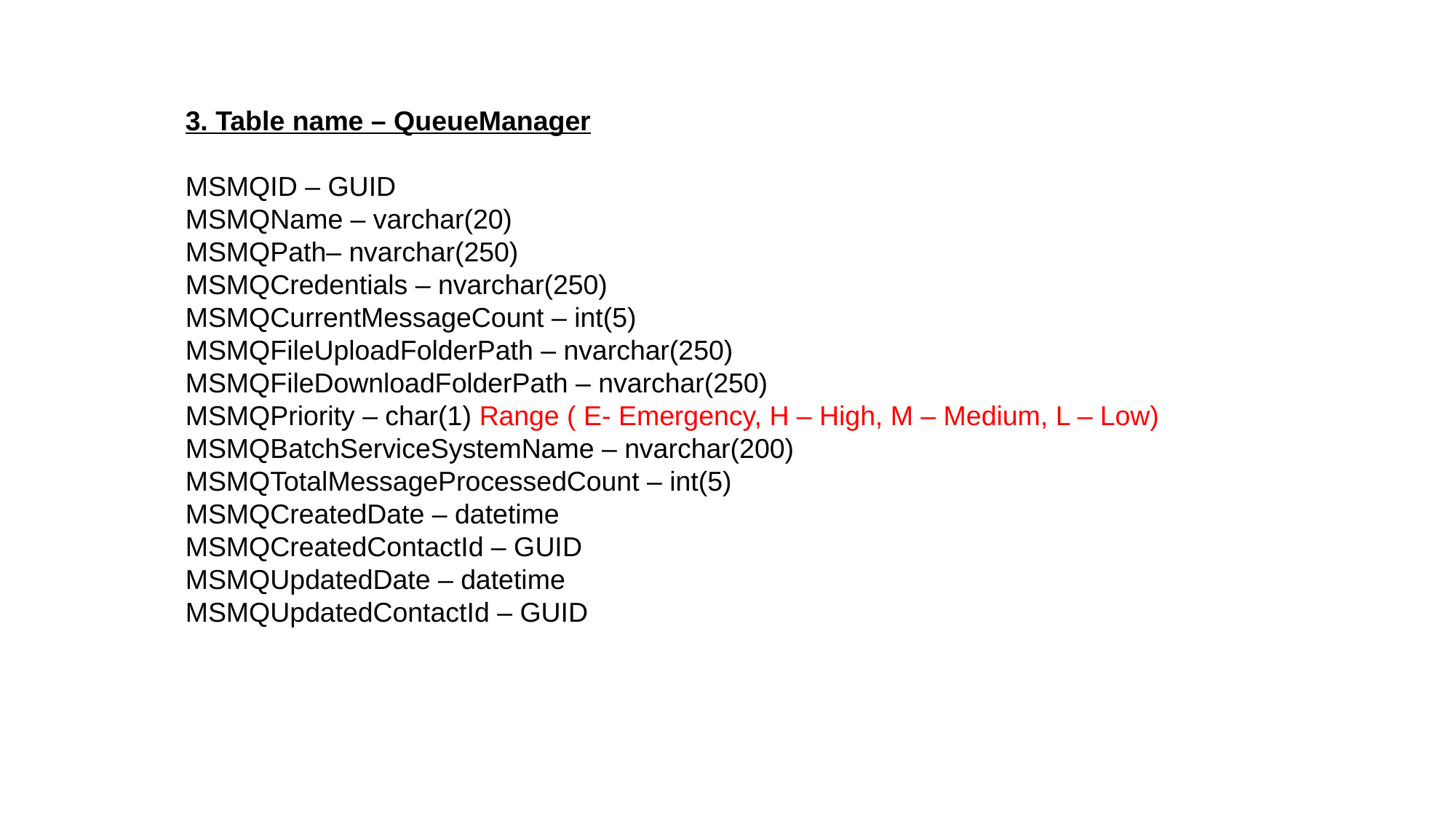

3. Table name – QueueManager

MSMQID – GUID
MSMQName – varchar(20)
MSMQPath– nvarchar(250)
MSMQCredentials – nvarchar(250)
MSMQCurrentMessageCount – int(5)
MSMQFileUploadFolderPath – nvarchar(250)
MSMQFileDownloadFolderPath – nvarchar(250)
MSMQPriority – char(1) Range ( E- Emergency, H – High, M – Medium, L – Low)
MSMQBatchServiceSystemName – nvarchar(200)
MSMQTotalMessageProcessedCount – int(5)
MSMQCreatedDate – datetime
MSMQCreatedContactId – GUID
MSMQUpdatedDate – datetime
MSMQUpdatedContactId – GUID